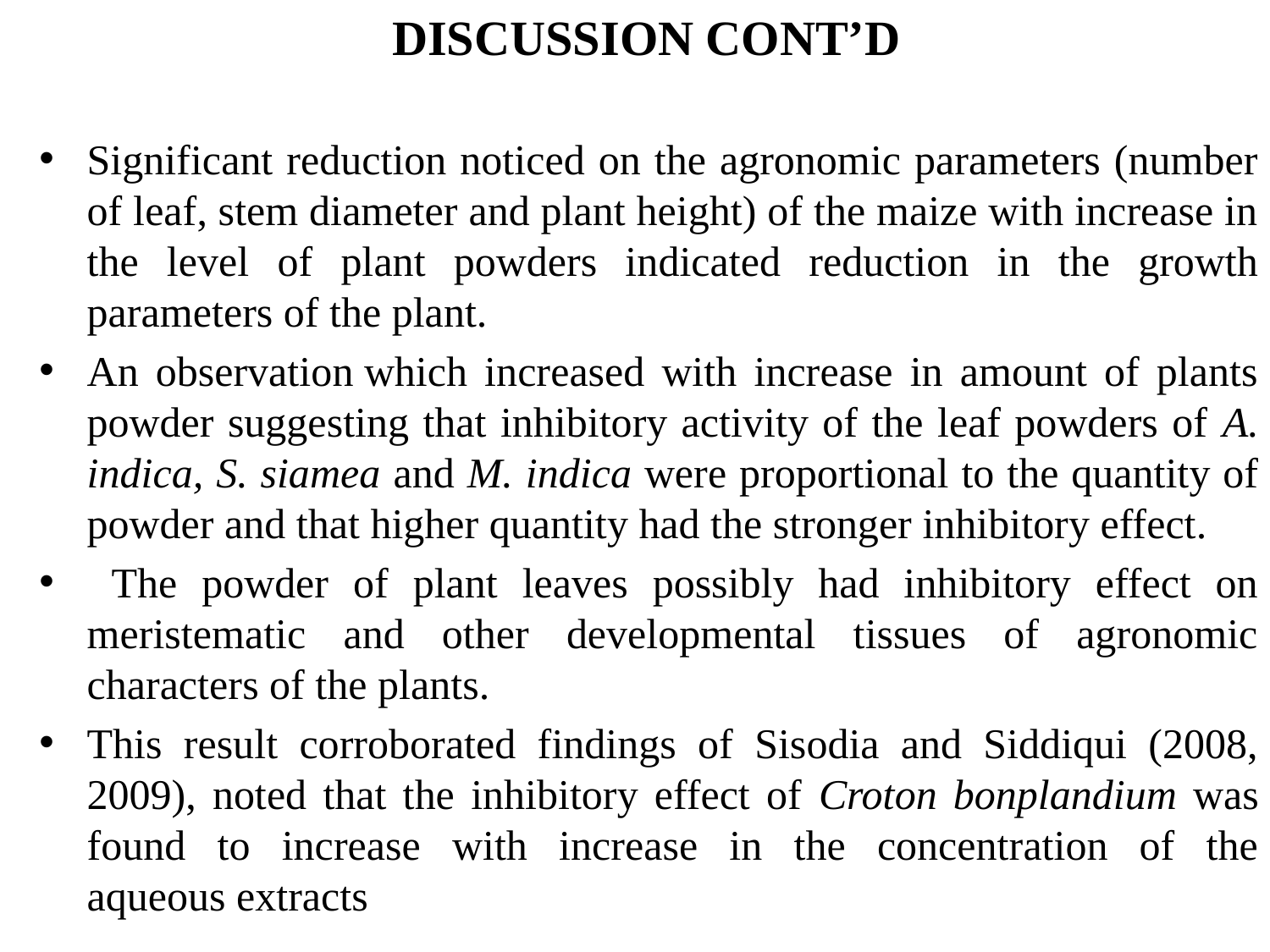

# DISCUSSION CONT’D
Significant reduction noticed on the agronomic parameters (number of leaf, stem diameter and plant height) of the maize with increase in the level of plant powders indicated reduction in the growth parameters of the plant.
An observation which increased with increase in amount of plants powder suggesting that inhibitory activity of the leaf powders of A. indica, S. siamea and M. indica were proportional to the quantity of powder and that higher quantity had the stronger inhibitory effect.
 The powder of plant leaves possibly had inhibitory effect on meristematic and other developmental tissues of agronomic characters of the plants.
This result corroborated findings of Sisodia and Siddiqui (2008, 2009), noted that the inhibitory effect of Croton bonplandium was found to increase with increase in the concentration of the aqueous extracts